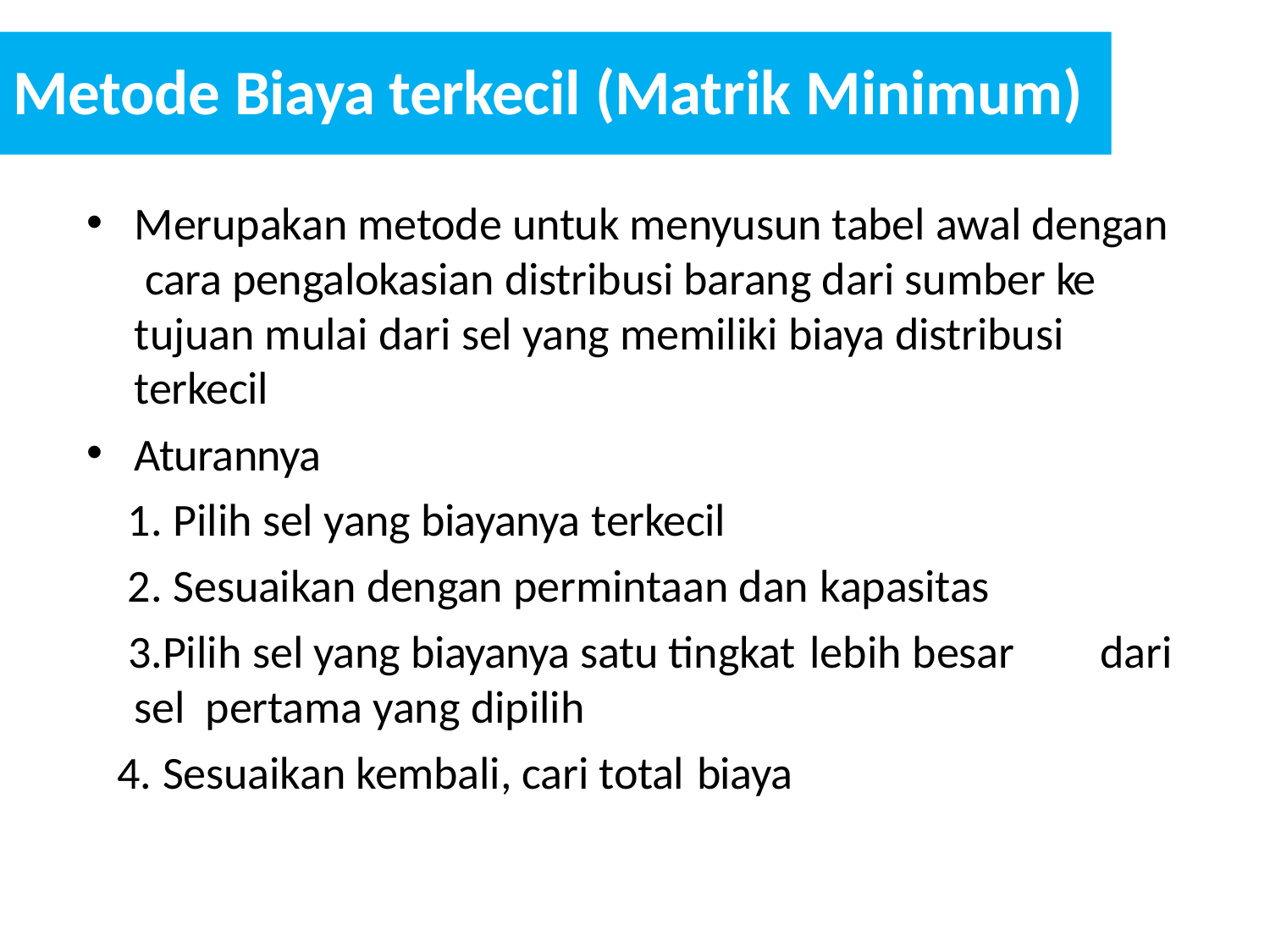

# Metode Biaya terkecil (Matrik Minimum)
Merupakan metode untuk menyusun tabel awal dengan  cara pengalokasian distribusi barang dari sumber ke  tujuan mulai dari sel yang memiliki biaya distribusi  terkecil
Aturannya
Pilih sel yang biayanya terkecil
Sesuaikan dengan permintaan dan kapasitas
Pilih sel yang biayanya satu tingkat lebih besar	dari sel  pertama yang dipilih
Sesuaikan kembali, cari total biaya